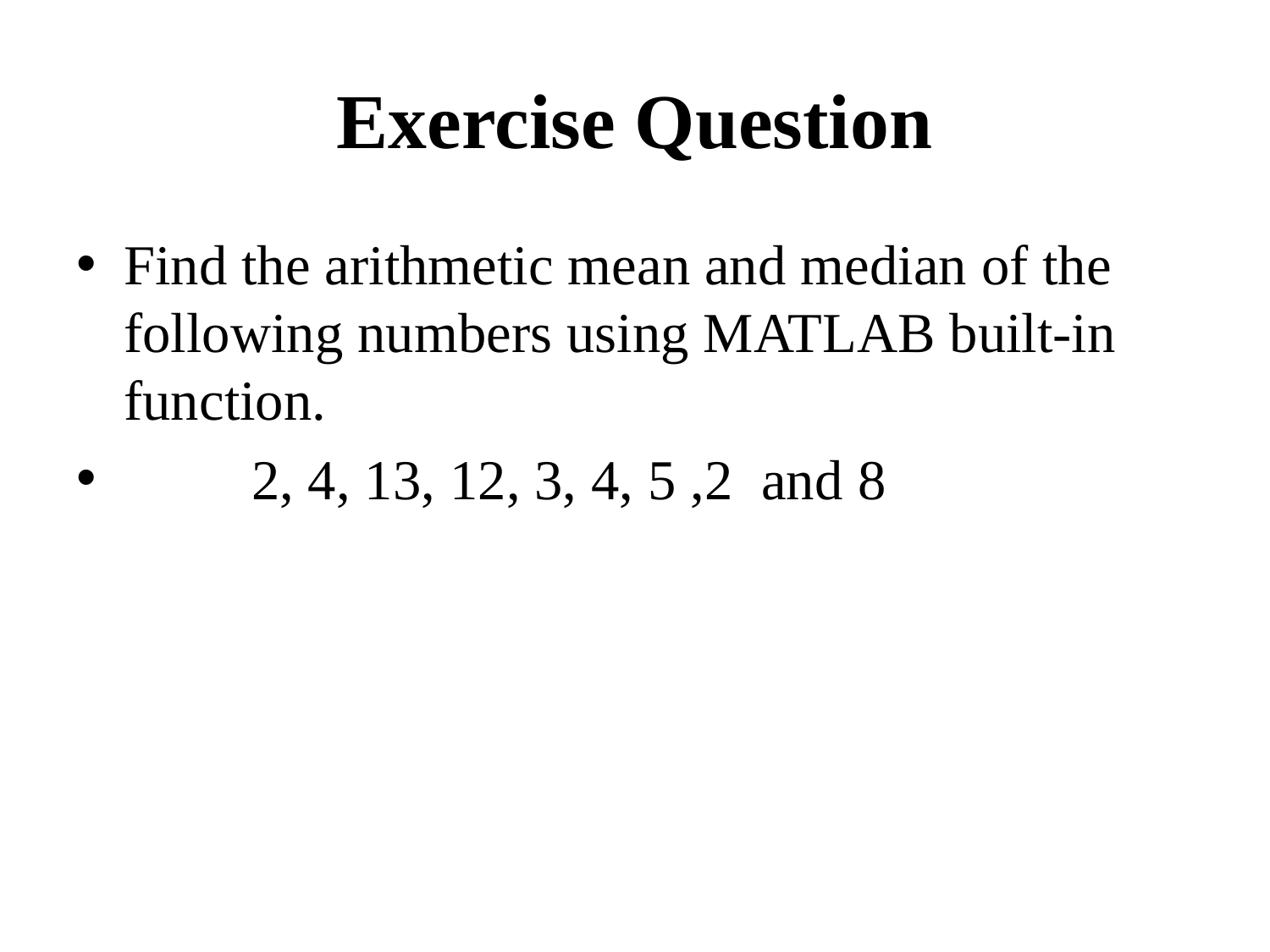

# Exercise Question
Find the arithmetic mean and median of the following numbers using MATLAB built-in function.
         2, 4, 13, 12, 3, 4, 5 ,2  and 8